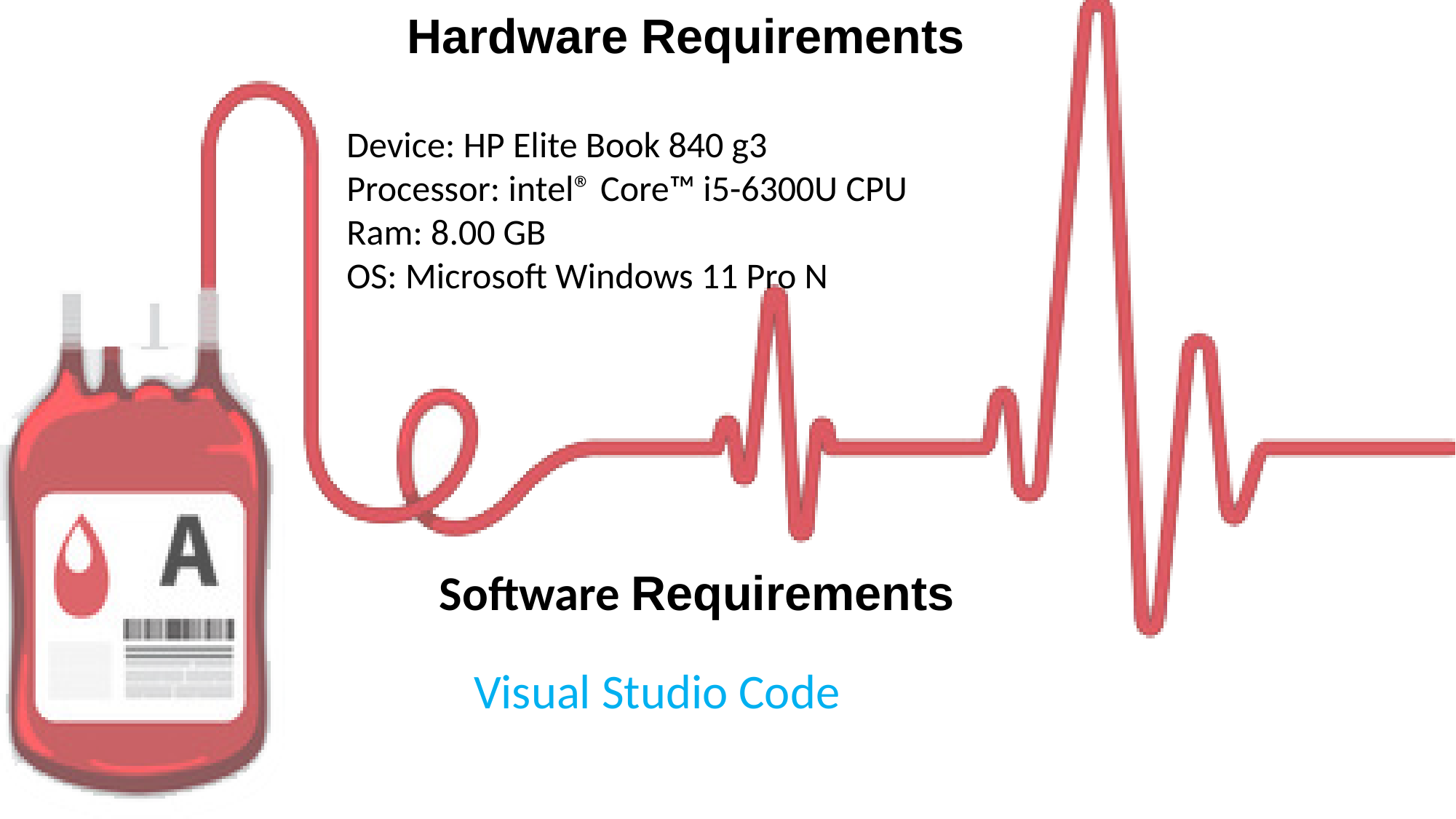

Hardware Requirements
Device: HP Elite Book 840 g3
Processor: intel® Core™ i5-6300U CPU
Ram: 8.00 GB
OS: Microsoft Windows 11 Pro N
Software Requirements
Visual Studio Code